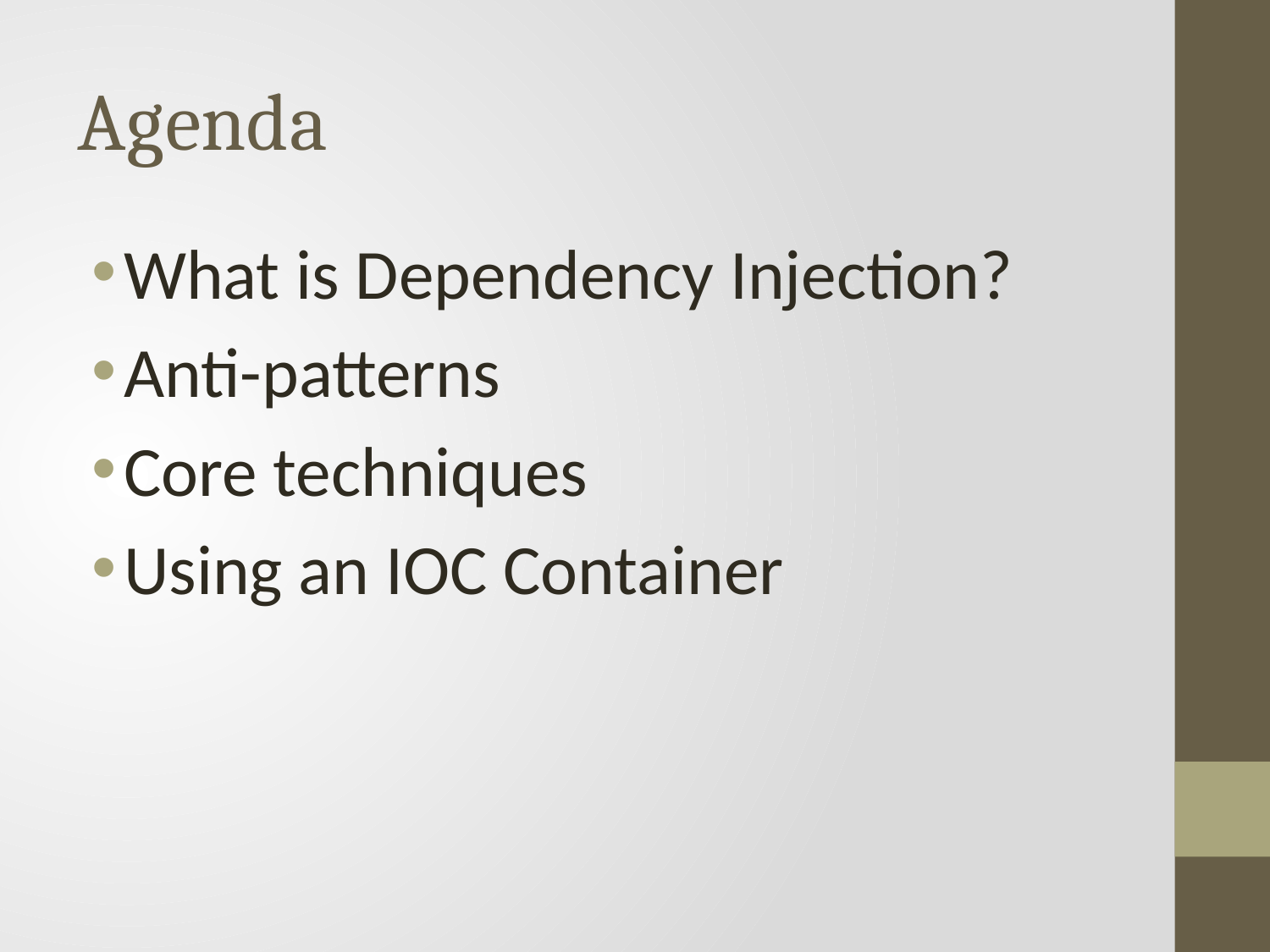

# Agenda
What is Dependency Injection?
Anti-patterns
Core techniques
Using an IOC Container